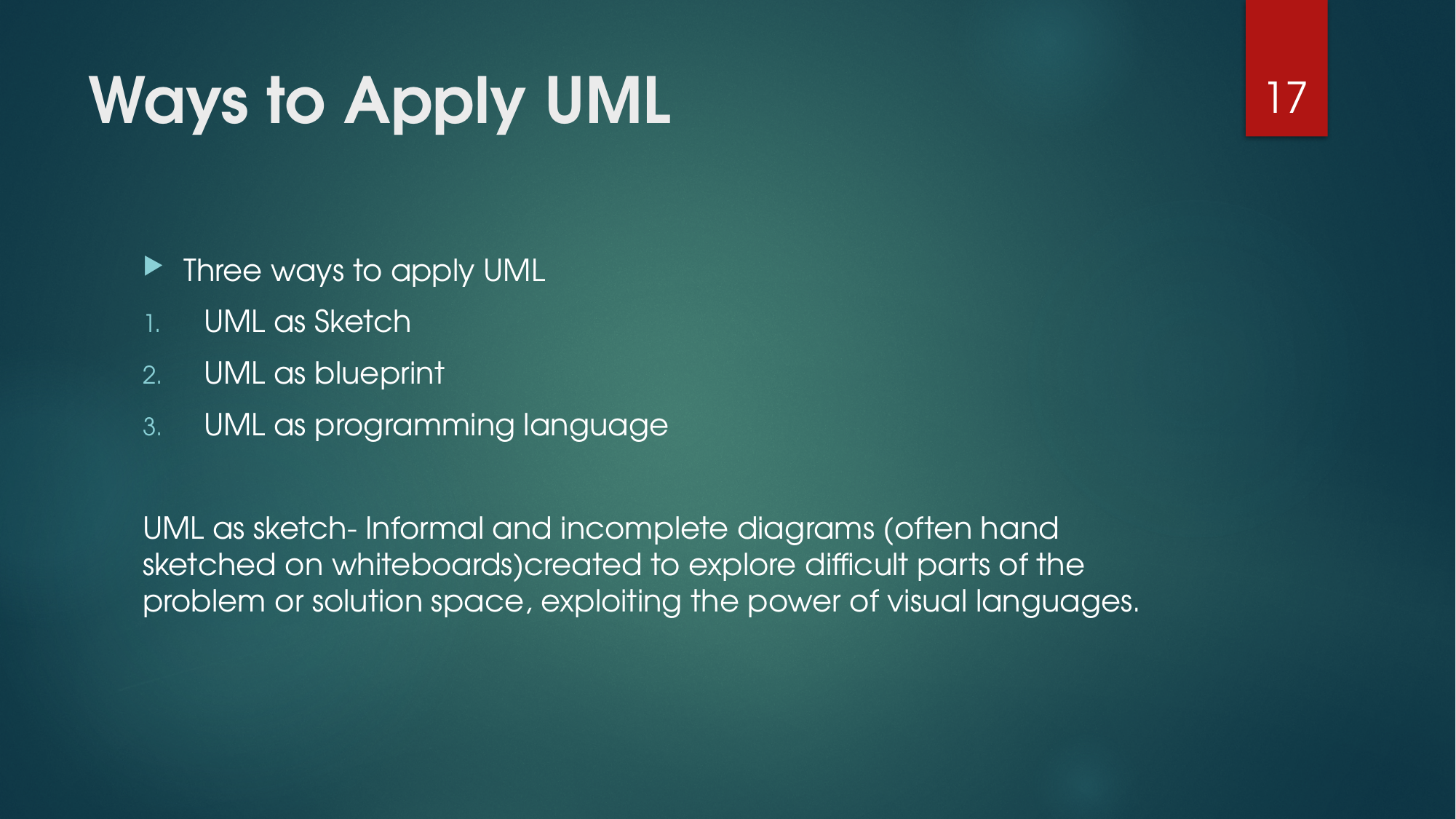

17
# Ways to Apply UML
Three ways to apply UML
UML as Sketch
UML as blueprint
UML as programming language

UML as sketch- Informal and incomplete diagrams (often hand sketched on whiteboards)created to explore difficult parts of the problem or solution space, exploiting the power of visual languages.